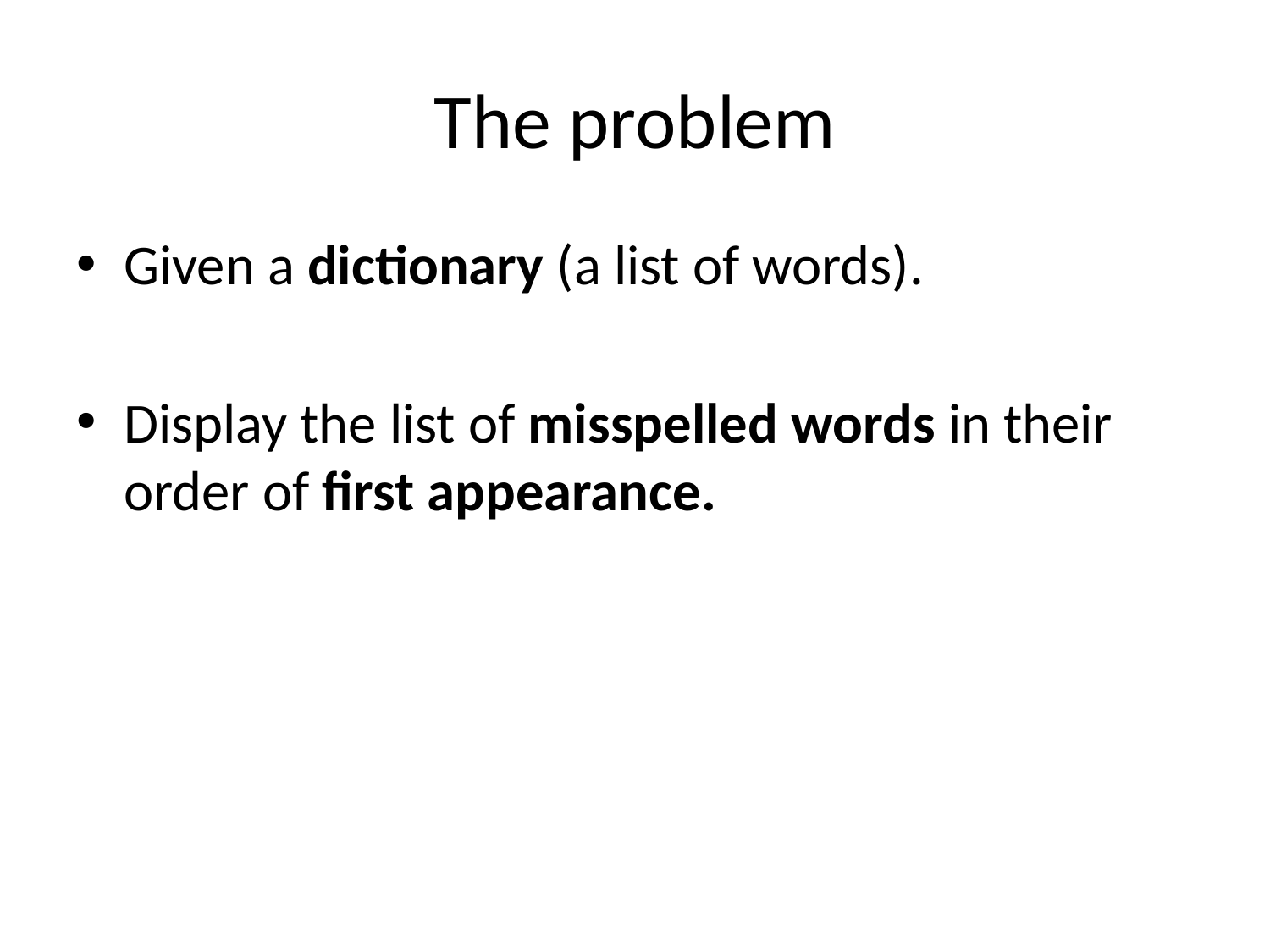

# The problem
Given a dictionary (a list of words).

Display the list of misspelled words in their order of first appearance.